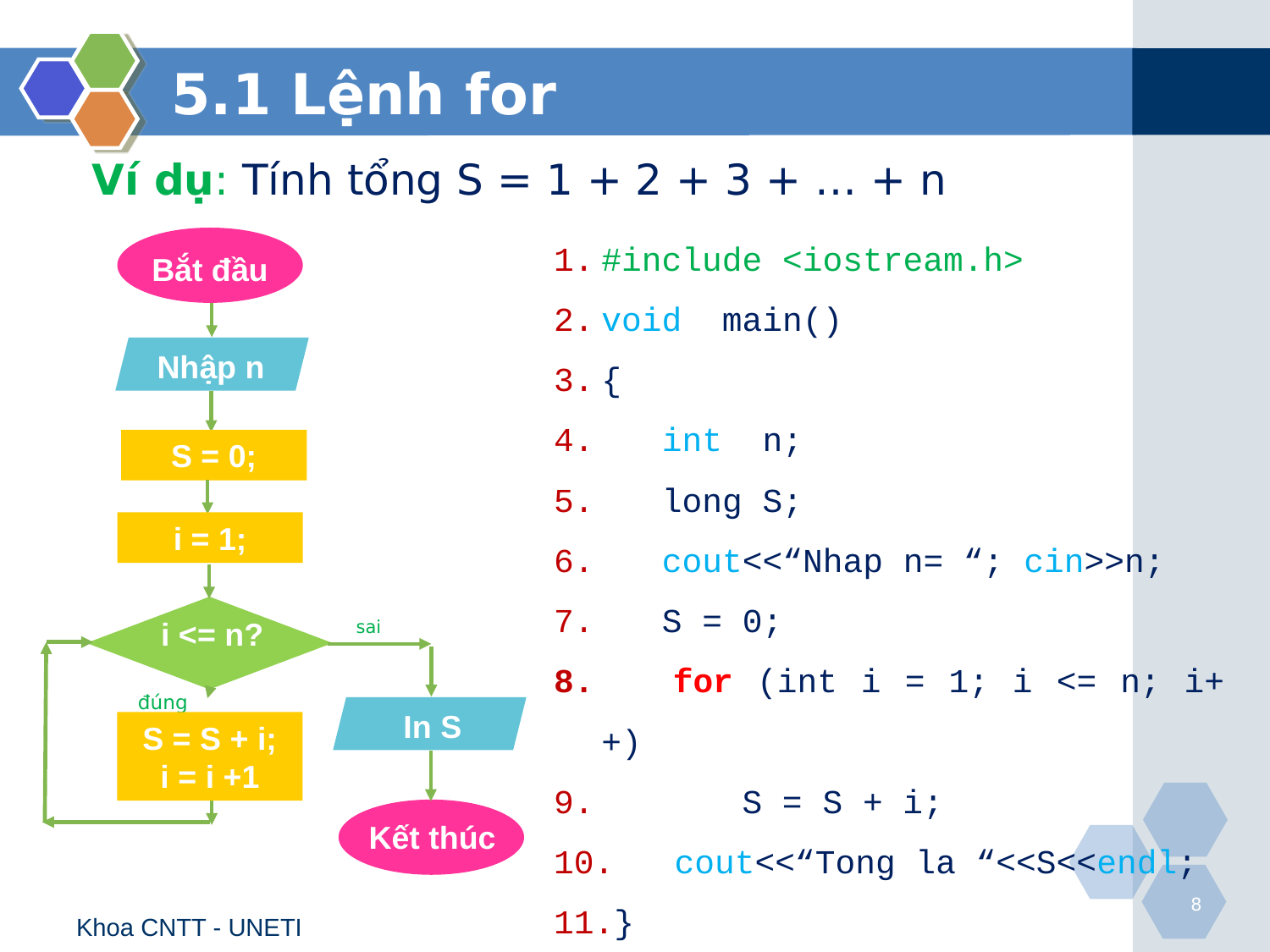

# 5.1 Lệnh for
Ví dụ: Tính tổng S = 1 + 2 + 3 + … + n
#include <iostream.h>
void  main()
{
   int  n;
   long S;
   cout<<“Nhap n= “; cin>>n;
   S = 0;
   for (int i = 1; i <= n; i++)
       S = S + i;
   cout<<“Tong la “<<S<<endl;
}

Bắt đầu

Nhập n
S = 0;
i = 1;

i <= n?
sai
đúng

In S
PT co no x =-b/a
S = S + i;
i = i +1

Kết thúc
8
Khoa CNTT - UNETI